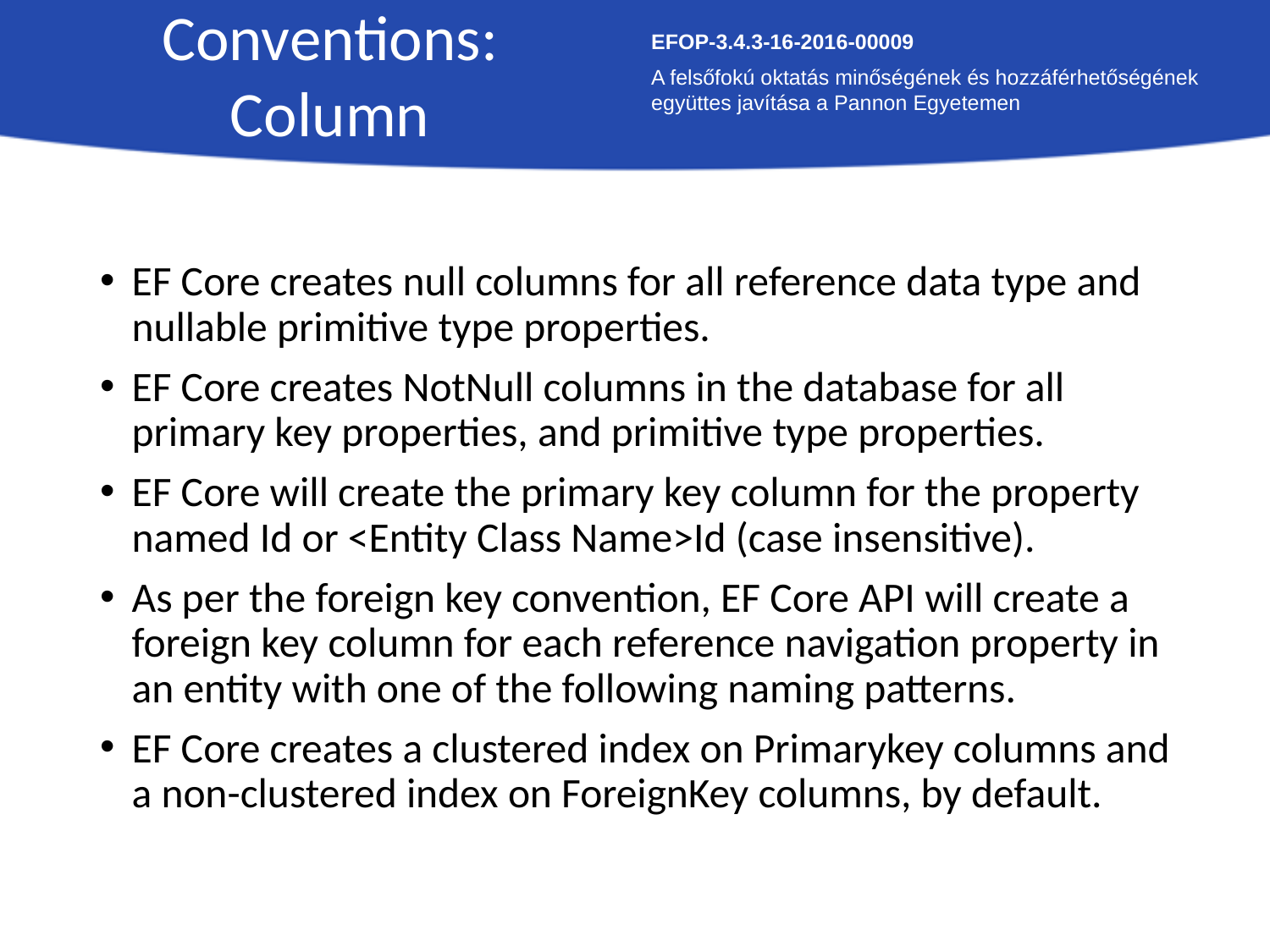

Conventions:
Column
EFOP-3.4.3-16-2016-00009
A felsőfokú oktatás minőségének és hozzáférhetőségének együttes javítása a Pannon Egyetemen
EF Core creates null columns for all reference data type and nullable primitive type properties.
EF Core creates NotNull columns in the database for all primary key properties, and primitive type properties.
EF Core will create the primary key column for the property named Id or <Entity Class Name>Id (case insensitive).
As per the foreign key convention, EF Core API will create a foreign key column for each reference navigation property in an entity with one of the following naming patterns.
EF Core creates a clustered index on Primarykey columns and a non-clustered index on ForeignKey columns, by default.